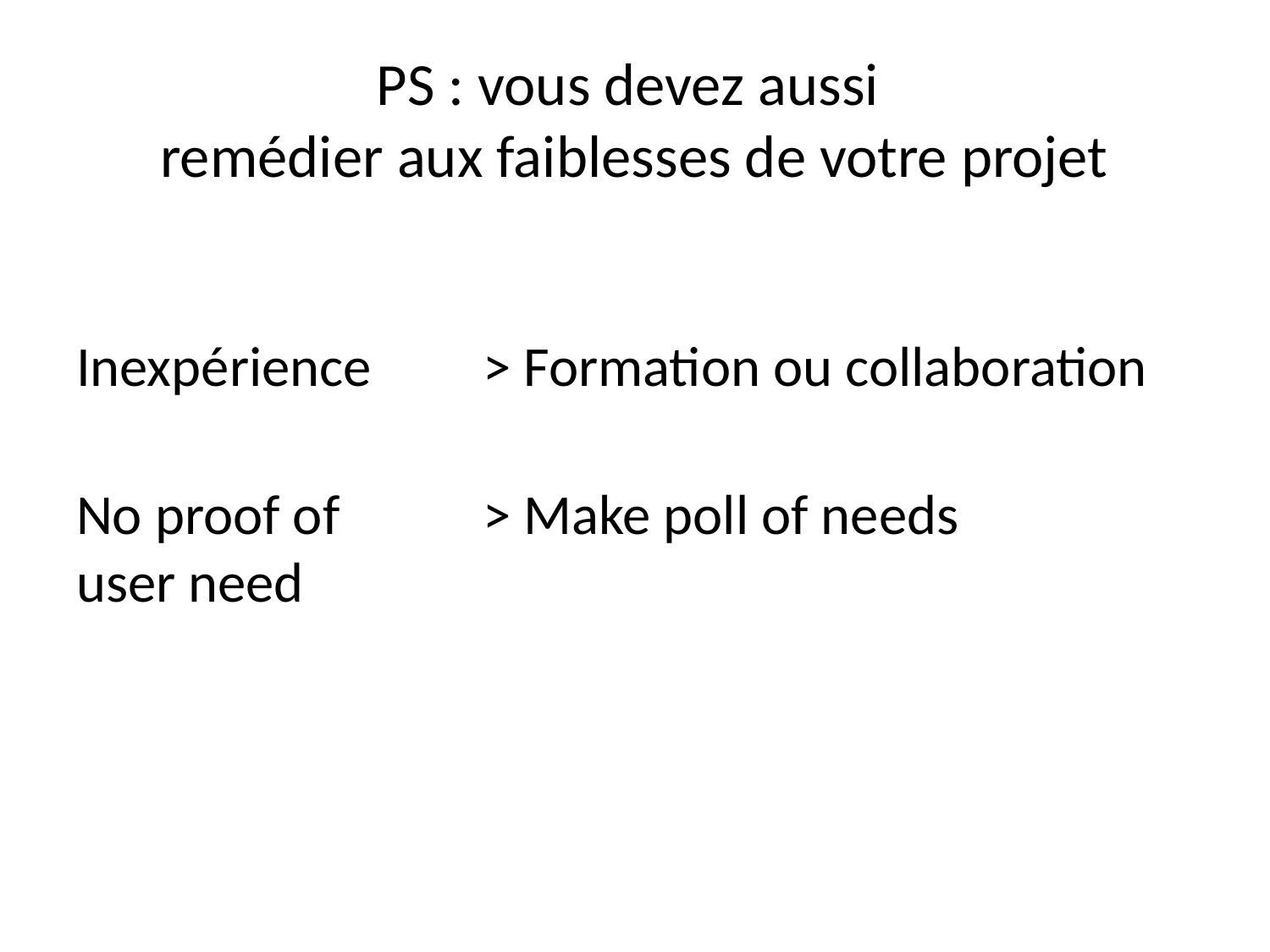

# PS : vous devez aussi remédier aux faiblesses de votre projet
Inexpérience

> Formation ou collaboration

No proof of user need

> Make poll of needs